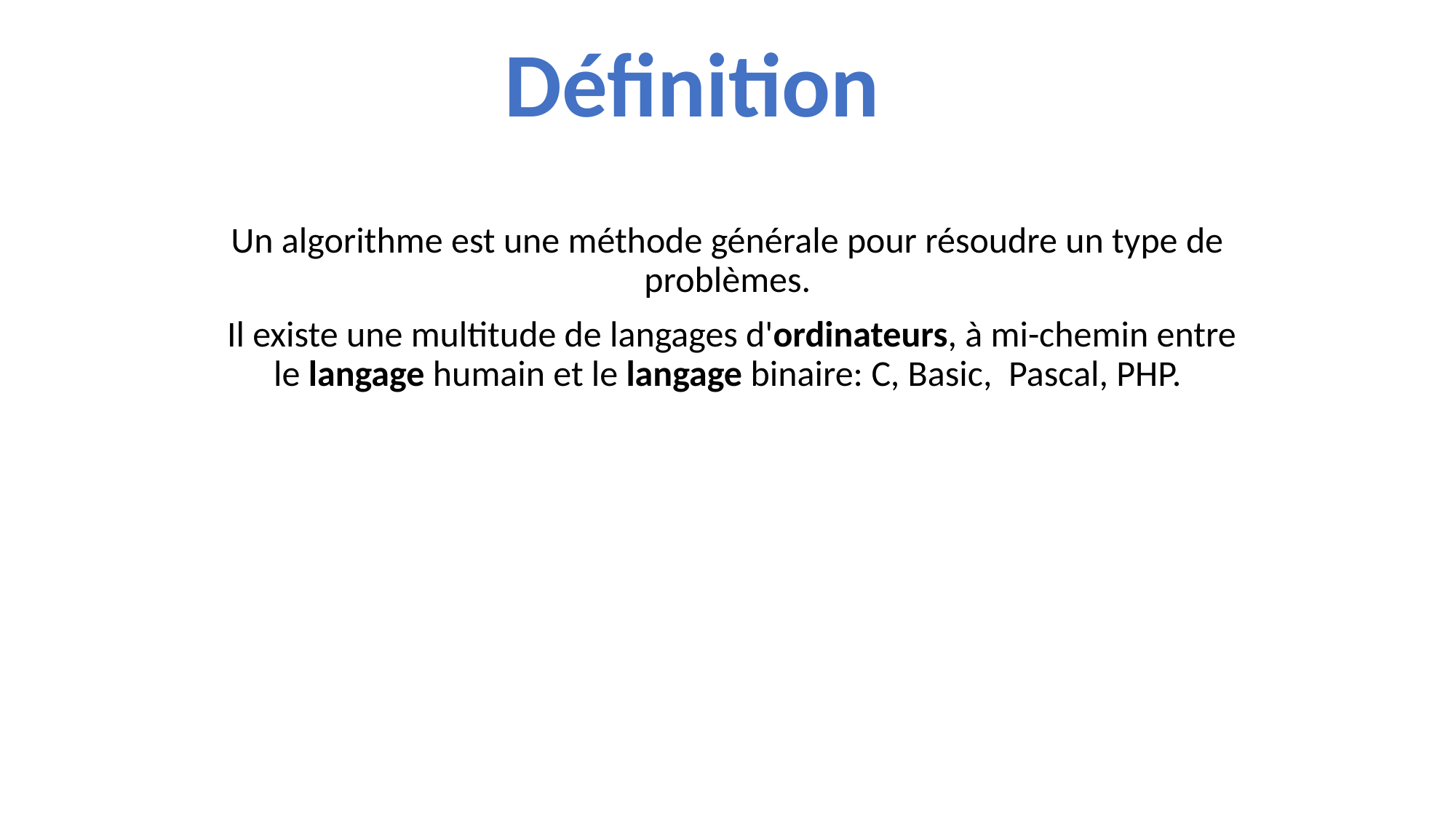

Définition

Un algorithme est une méthode générale pour résoudre un type de problèmes.
 Il existe une multitude de langages d'ordinateurs, à mi-chemin entre le langage humain et le langage binaire: C, Basic,  Pascal, PHP.